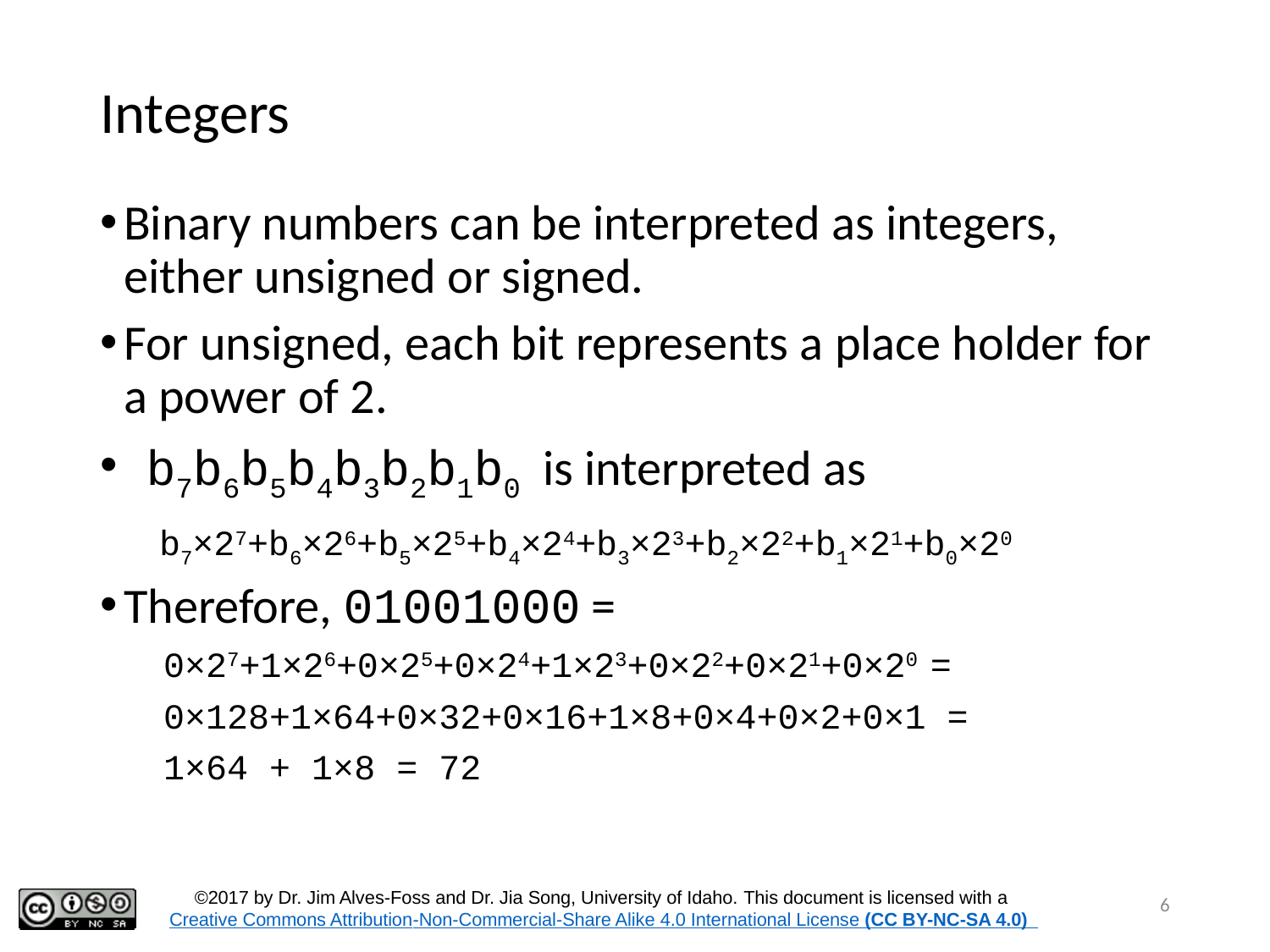

# Integers
Binary numbers can be interpreted as integers, either unsigned or signed.
For unsigned, each bit represents a place holder for a power of 2.
  b7b6b5b4b3b2b1b0  is interpreted as
  b7×27+b6×26+b5×25+b4×24+b3×23+b2×22+b1×21+b0×20
Therefore, 01001000 =
   0×27+1×26+0×25+0×24+1×23+0×22+0×21+0×20 =
   0×128+1×64+0×32+0×16+1×8+0×4+0×2+0×1 =
   1×64 + 1×8 = 72

6